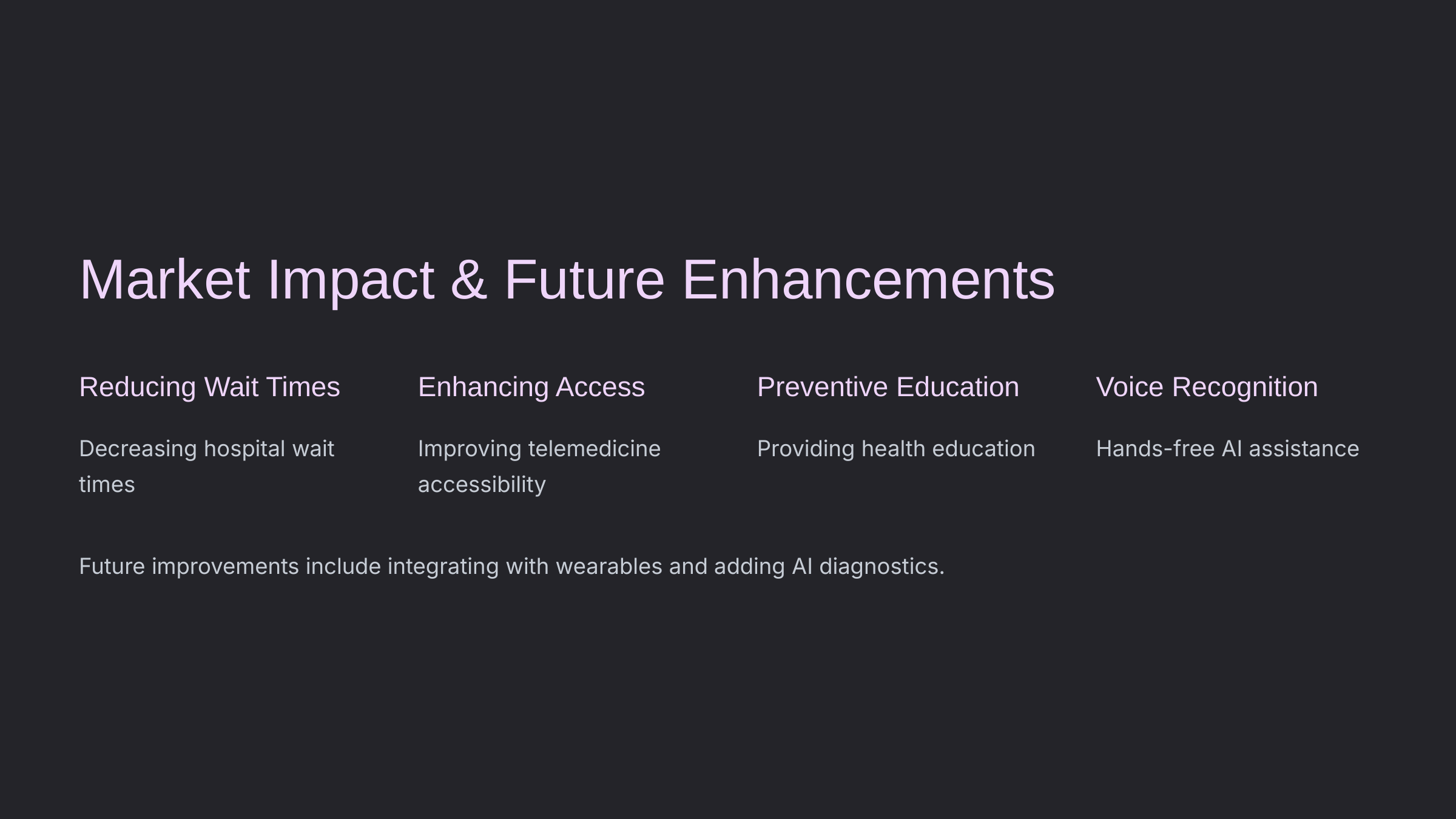

Market Impact & Future Enhancements
Reducing Wait Times
Enhancing Access
Preventive Education
Voice Recognition
Decreasing hospital wait times
Improving telemedicine accessibility
Providing health education
Hands-free AI assistance
Future improvements include integrating with wearables and adding AI diagnostics.